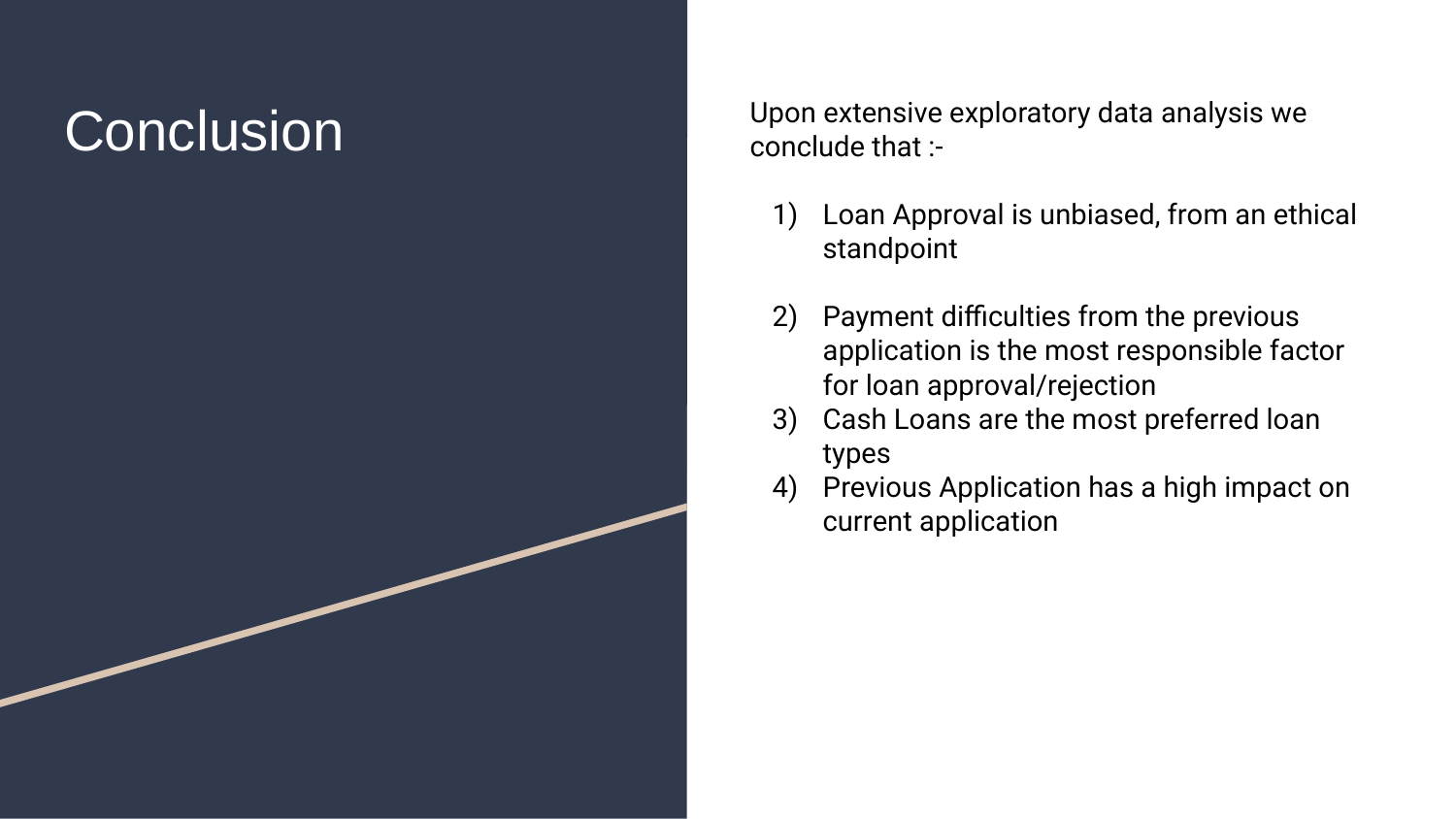

# Conclusion

Upon extensive exploratory data analysis we conclude that :-

Loan Approval is unbiased, from an ethical standpoint

Payment difficulties from the previous application is the most responsible factor for loan approval/rejection
Cash Loans are the most preferred loan types
Previous Application has a high impact on current application